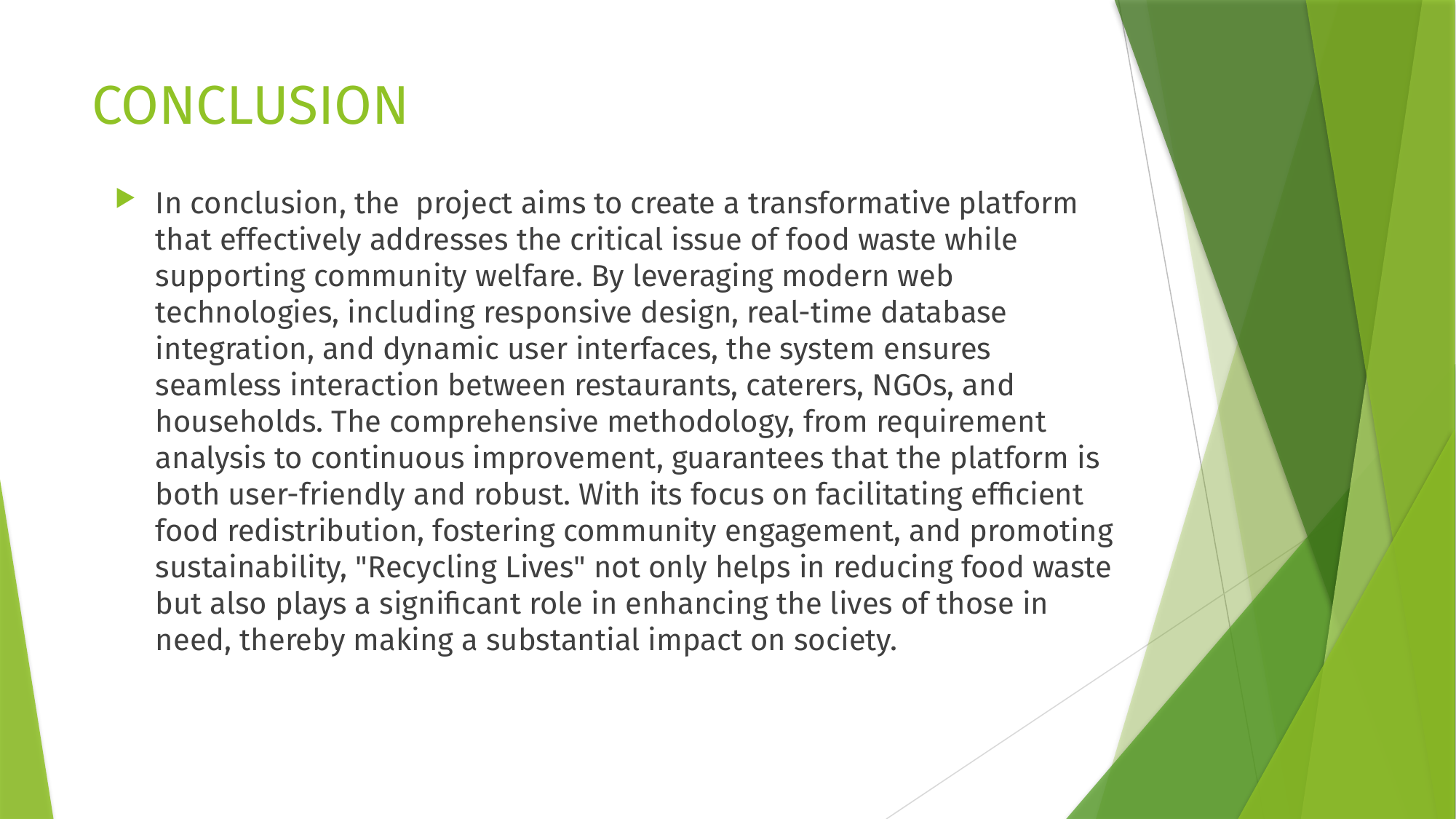

# CONCLUSION
In conclusion, the  project aims to create a transformative platform that effectively addresses the critical issue of food waste while supporting community welfare. By leveraging modern web technologies, including responsive design, real-time database integration, and dynamic user interfaces, the system ensures seamless interaction between restaurants, caterers, NGOs, and households. The comprehensive methodology, from requirement analysis to continuous improvement, guarantees that the platform is both user-friendly and robust. With its focus on facilitating efficient food redistribution, fostering community engagement, and promoting sustainability, "Recycling Lives" not only helps in reducing food waste but also plays a significant role in enhancing the lives of those in need, thereby making a substantial impact on society.